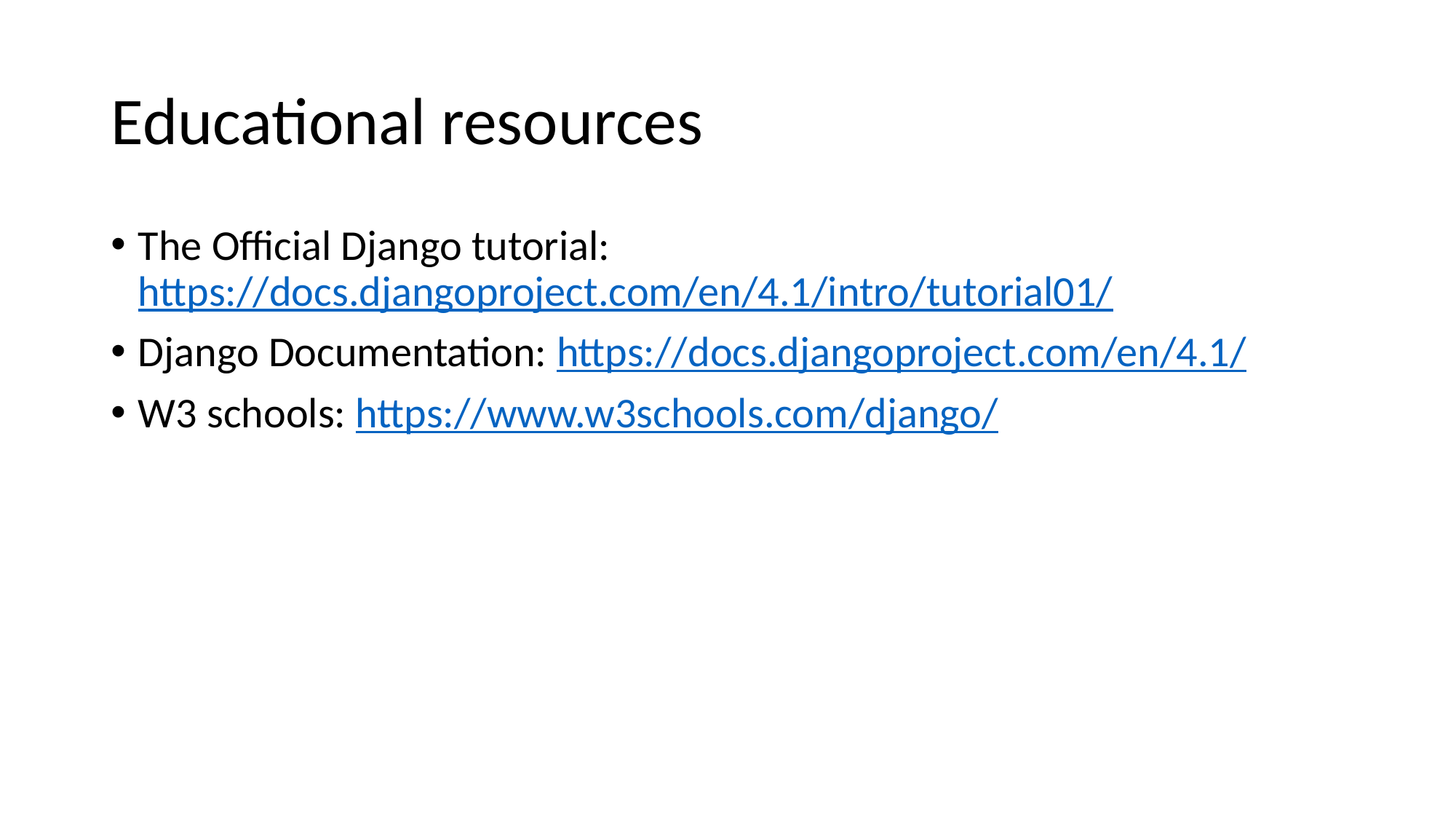

# Educational resources
The Official Django tutorial: https://docs.djangoproject.com/en/4.1/intro/tutorial01/
Django Documentation: https://docs.djangoproject.com/en/4.1/
W3 schools: https://www.w3schools.com/django/